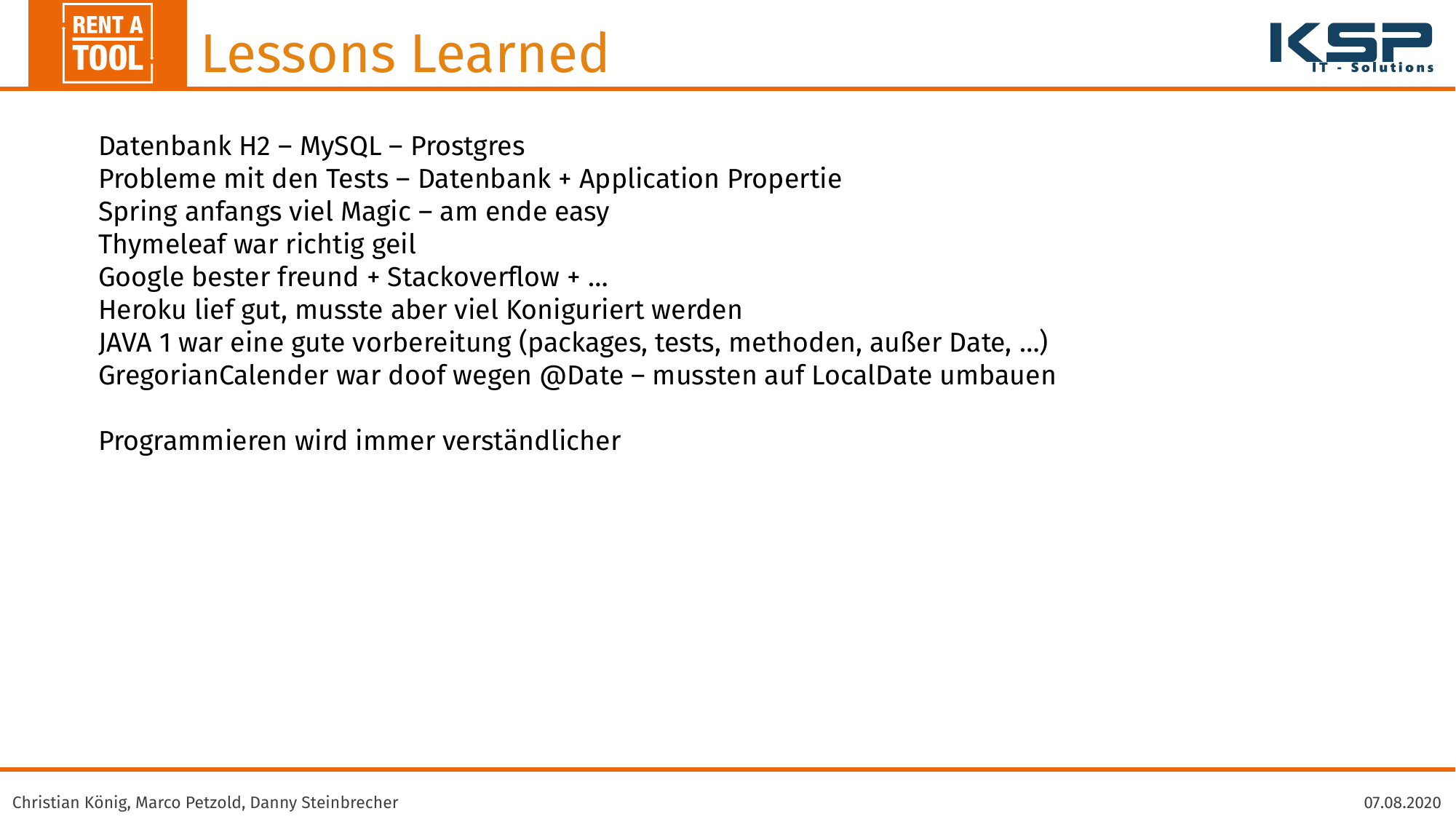

Lessons Learned

Datenbank H2 – MySQL – Prostgres
Probleme mit den Tests – Datenbank + Application Propertie
Spring anfangs viel Magic – am ende easy
Thymeleaf war richtig geil
Google bester freund + Stackoverflow + …
Heroku lief gut, musste aber viel Koniguriert werden
JAVA 1 war eine gute vorbereitung (packages, tests, methoden, außer Date, …)
GregorianCalender war doof wegen @Date – mussten auf LocalDate umbauen

Programmieren wird immer verständlicher